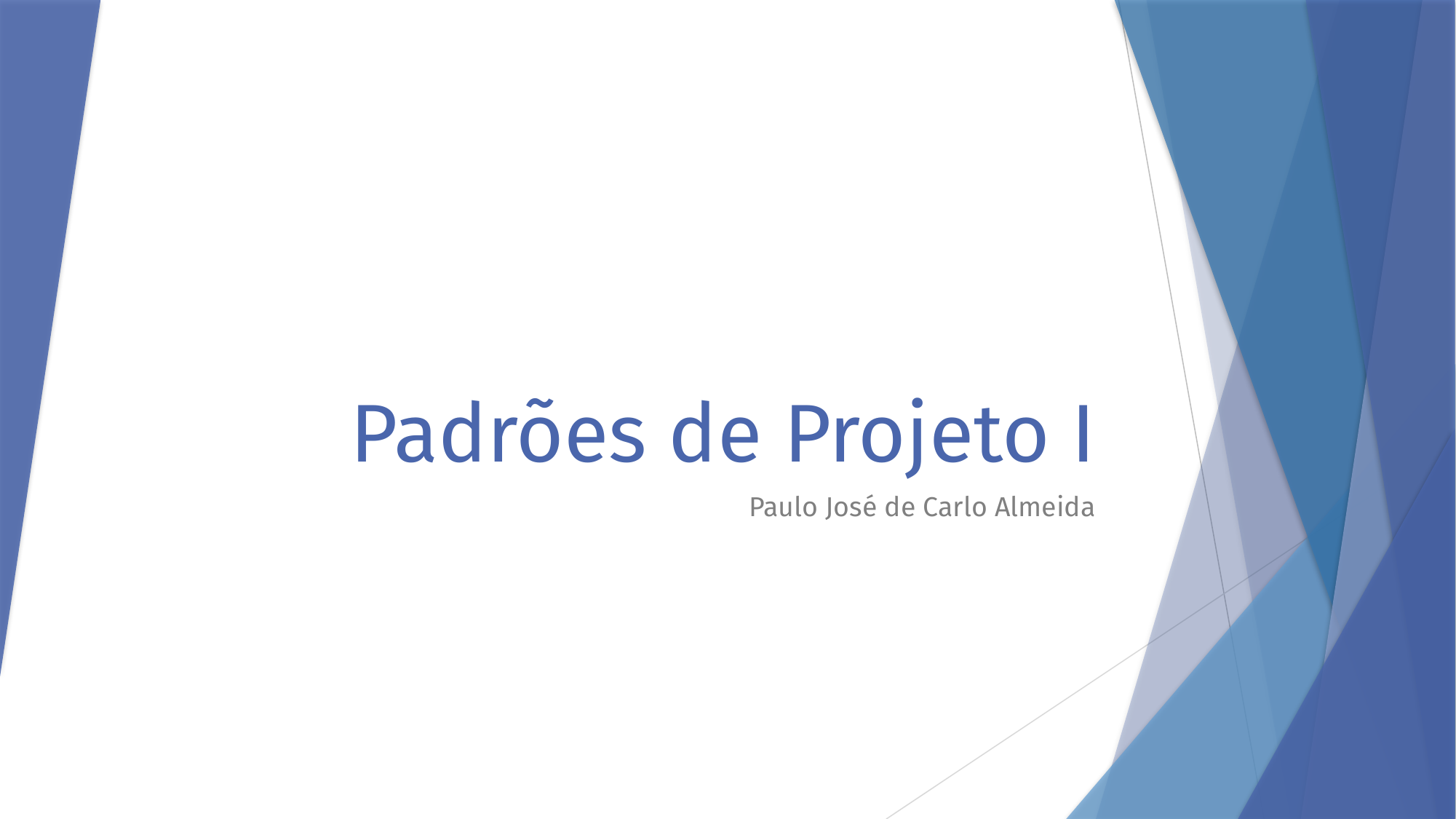

# Padrões de Projeto I
Paulo José de Carlo Almeida